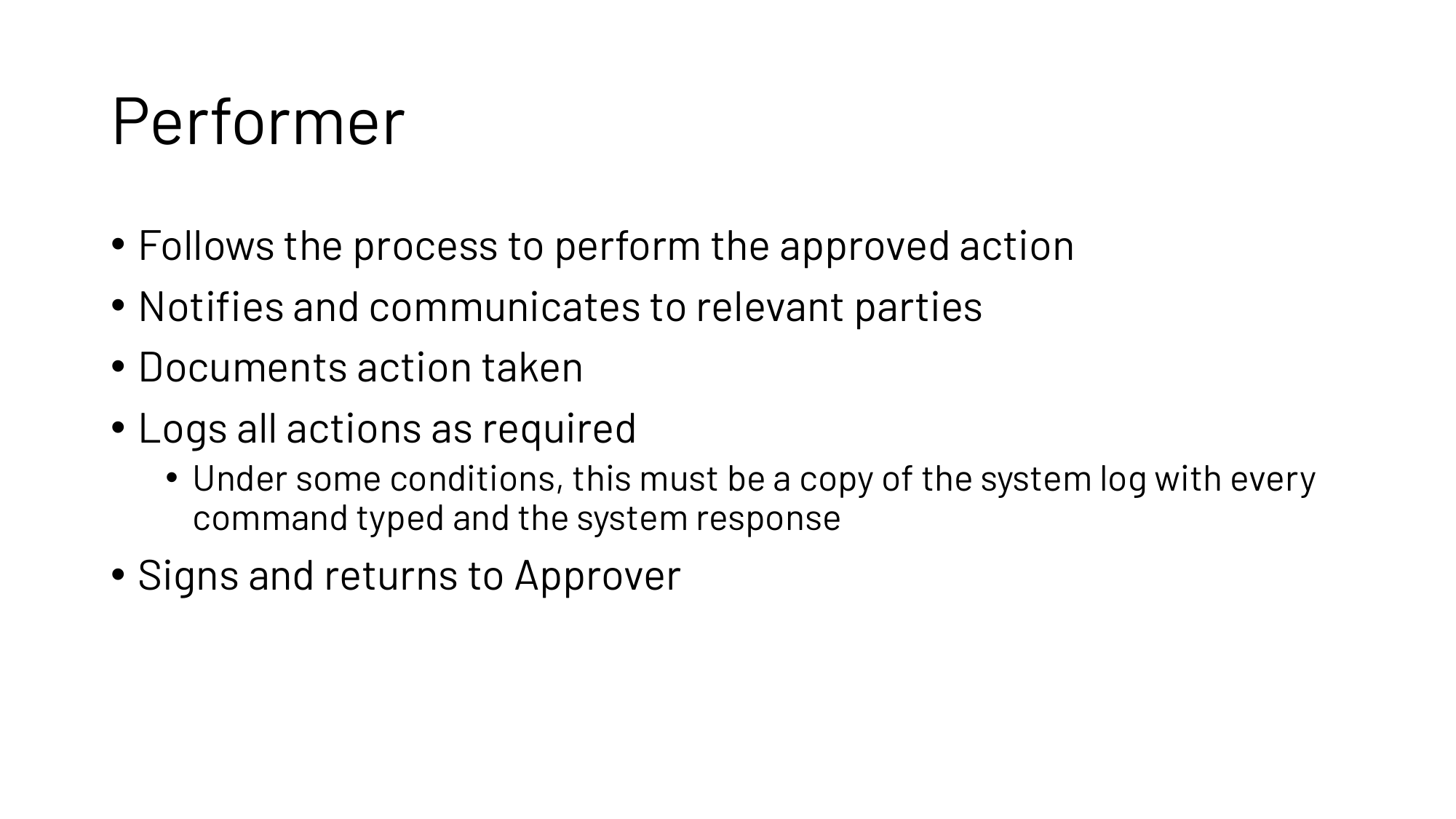

# Performer
Follows the process to perform the approved action
Notifies and communicates to relevant parties
Documents action taken
Logs all actions as required
Under some conditions, this must be a copy of the system log with every command typed and the system response
Signs and returns to Approver